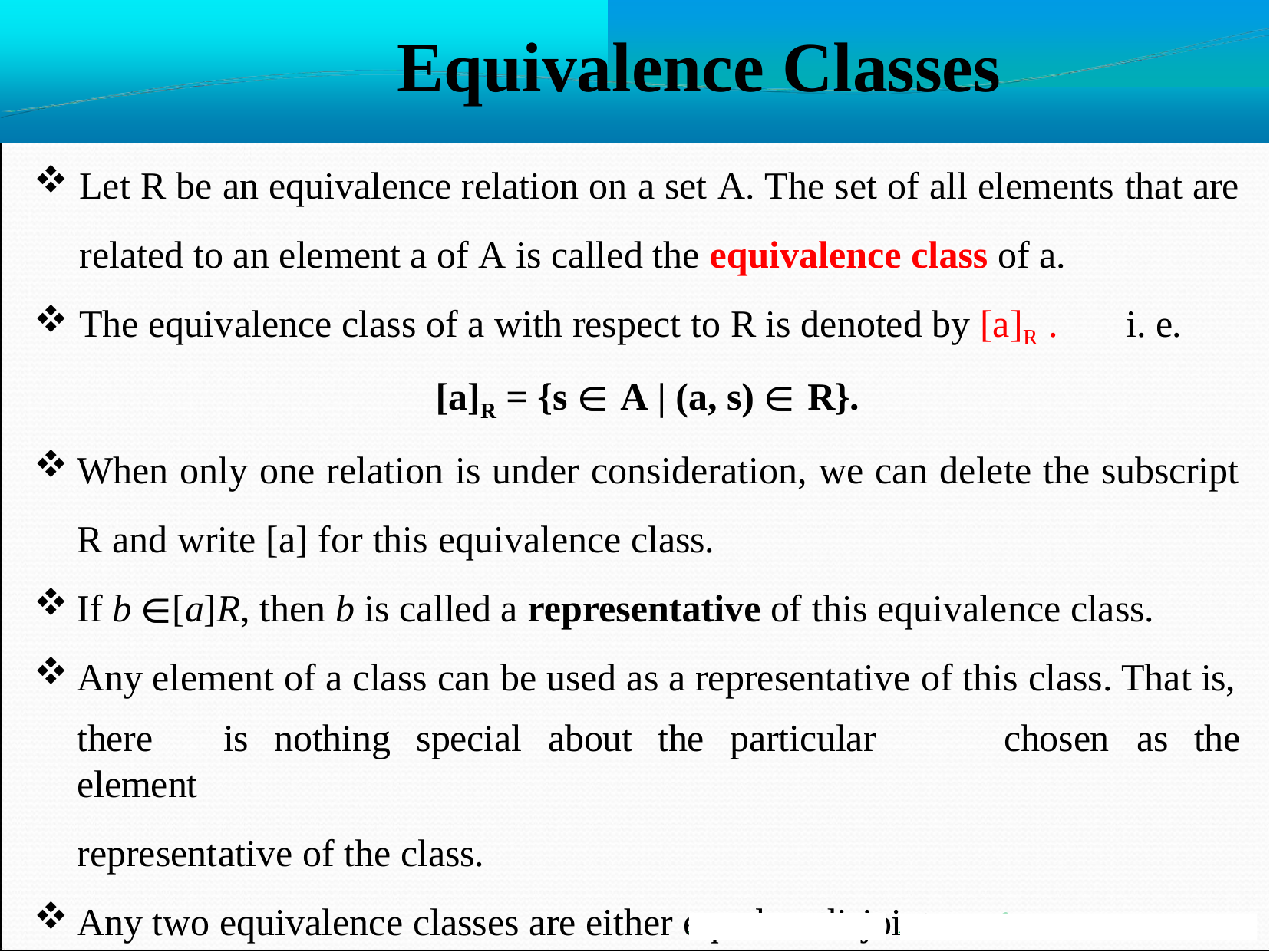

# Equivalence Classes
Let R be an equivalence relation on a set A. The set of all elements that are related to an element a of A is called the equivalence class of a.
The equivalence class of a with respect to R is denoted by [a]R .	i. e.
[a]R = {s ∈ A | (a, s) ∈ R}.
When only one relation is under consideration, we can delete the subscript R and write [a] for this equivalence class.
If b ∈[a]R, then b is called a representative of this equivalence class.
Any element of a class can be used as a representative of this class. That is,
there	is	nothing	special	about	the	particular	element
representative of the class.
Any two equivalence classes are either equal or disjoint.
chosen	as	the
Mr. S. B. Shinde
Asst Professor, MESCOE Pune